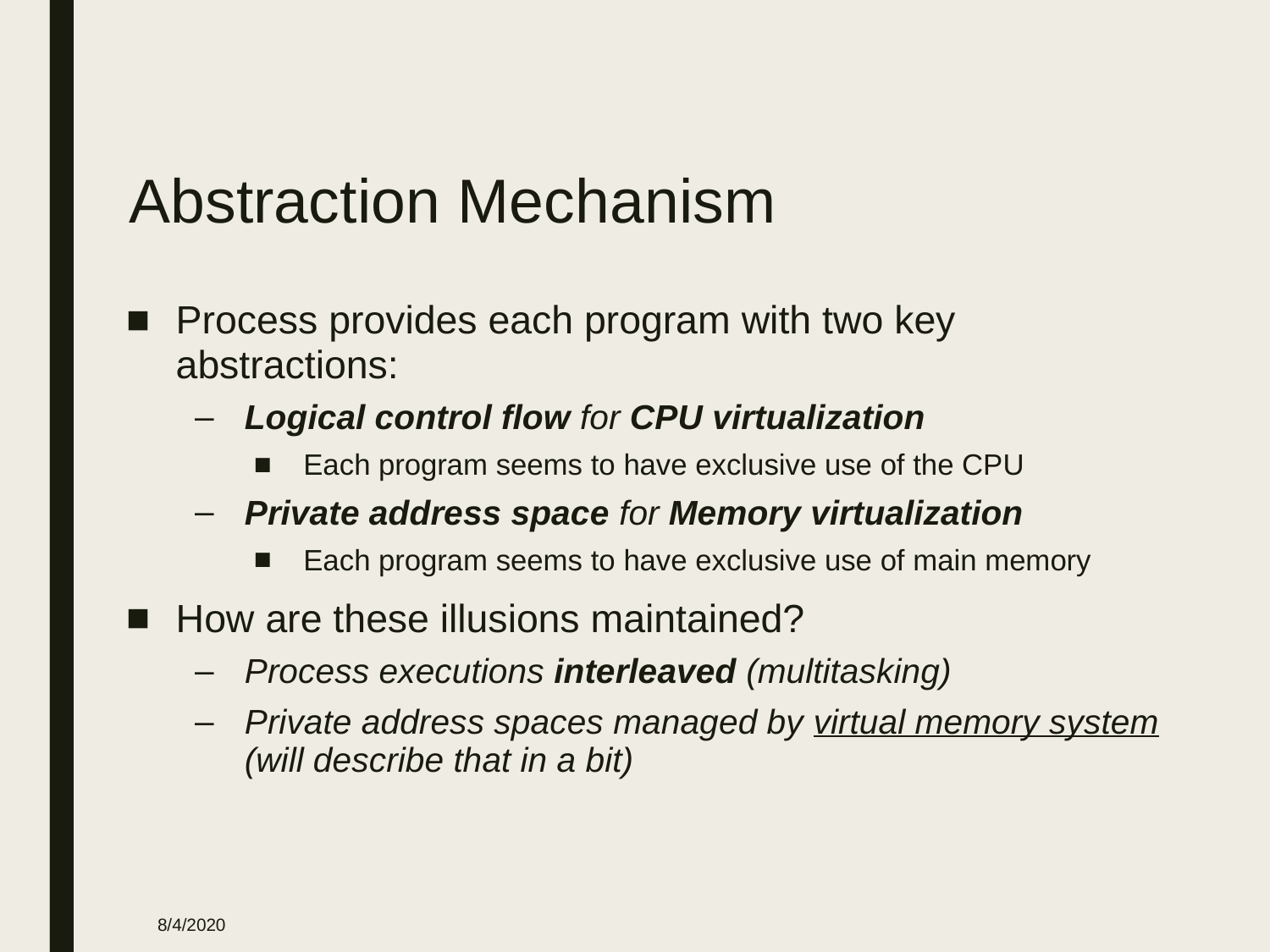

# Abstraction Mechanism
Process provides each program with two key abstractions:
Logical control flow for CPU virtualization
Each program seems to have exclusive use of the CPU
Private address space for Memory virtualization
Each program seems to have exclusive use of main memory
How are these illusions maintained?
Process executions interleaved (multitasking)
Private address spaces managed by virtual memory system (will describe that in a bit)
8/4/2020